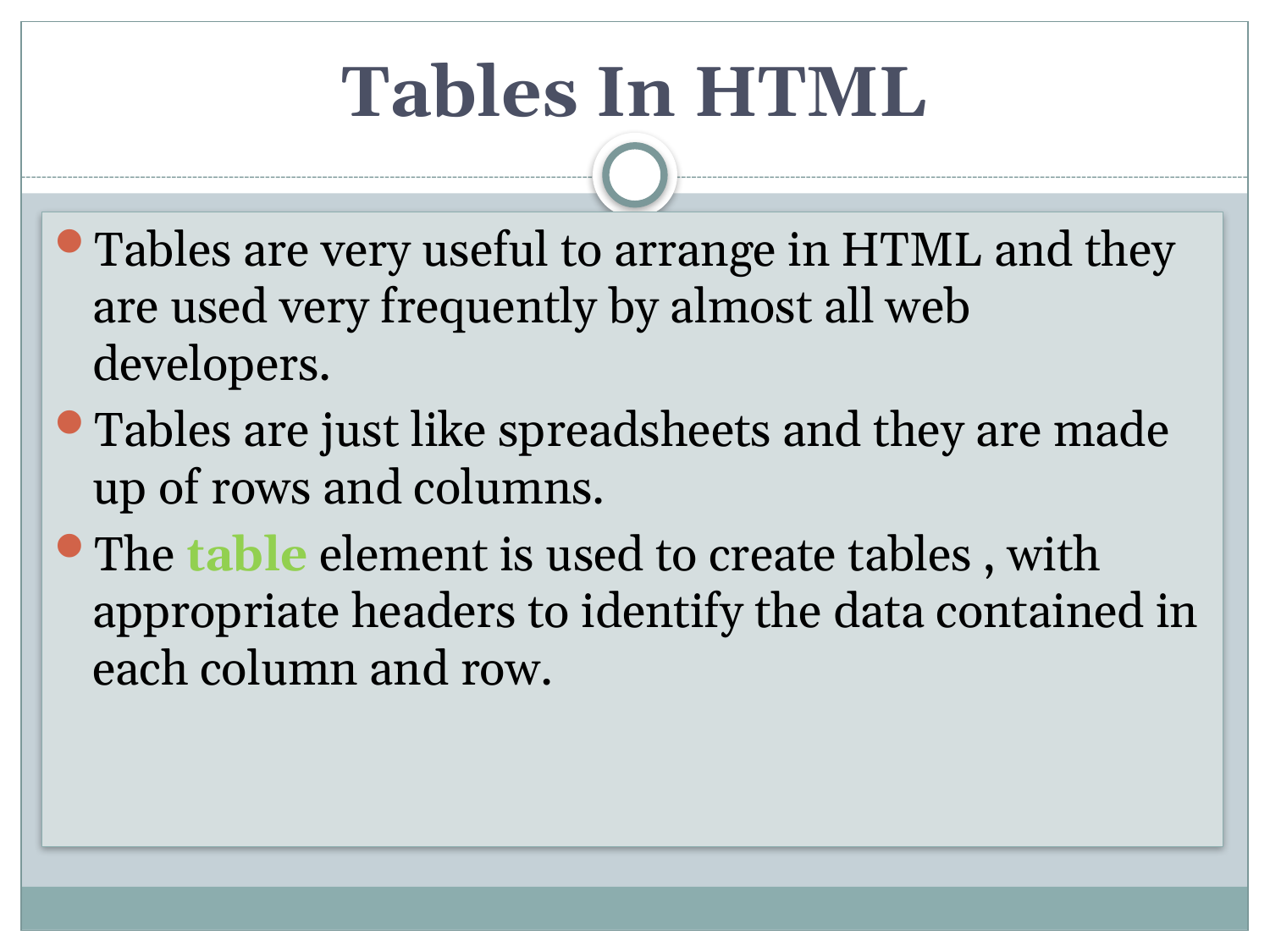

# Tables In HTML
Tables are very useful to arrange in HTML and they are used very frequently by almost all web developers.
Tables are just like spreadsheets and they are made up of rows and columns.
The table element is used to create tables , with appropriate headers to identify the data contained in each column and row.